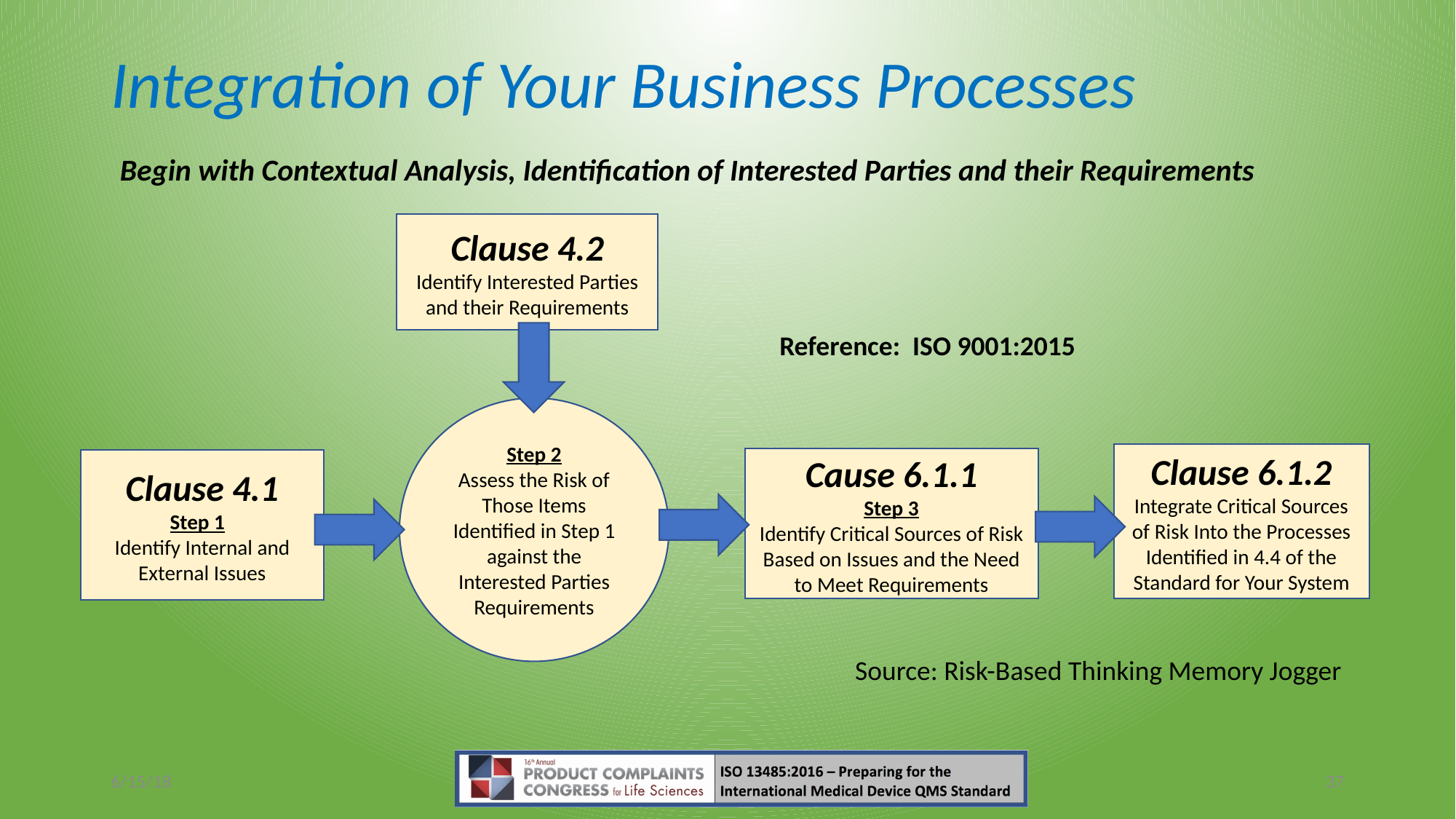

# Integration of Your Business Processes
Begin with Contextual Analysis, Identification of Interested Parties and their Requirements
Clause 4.2
Identify Interested Parties and their Requirements
Reference:  ISO 9001:2015

Step 2
Assess the Risk of Those Items Identified in Step 1 against the Interested Parties Requirements
Clause 6.1.2
Integrate Critical Sources of Risk Into the Processes Identified in 4.4 of the Standard for Your System
Cause 6.1.1
Step 3
Identify Critical Sources of Risk Based on Issues and the Need to Meet Requirements
Clause 4.1
Step 1
Identify Internal and External Issues

Source: Risk-Based Thinking Memory Jogger
6/15/18

37